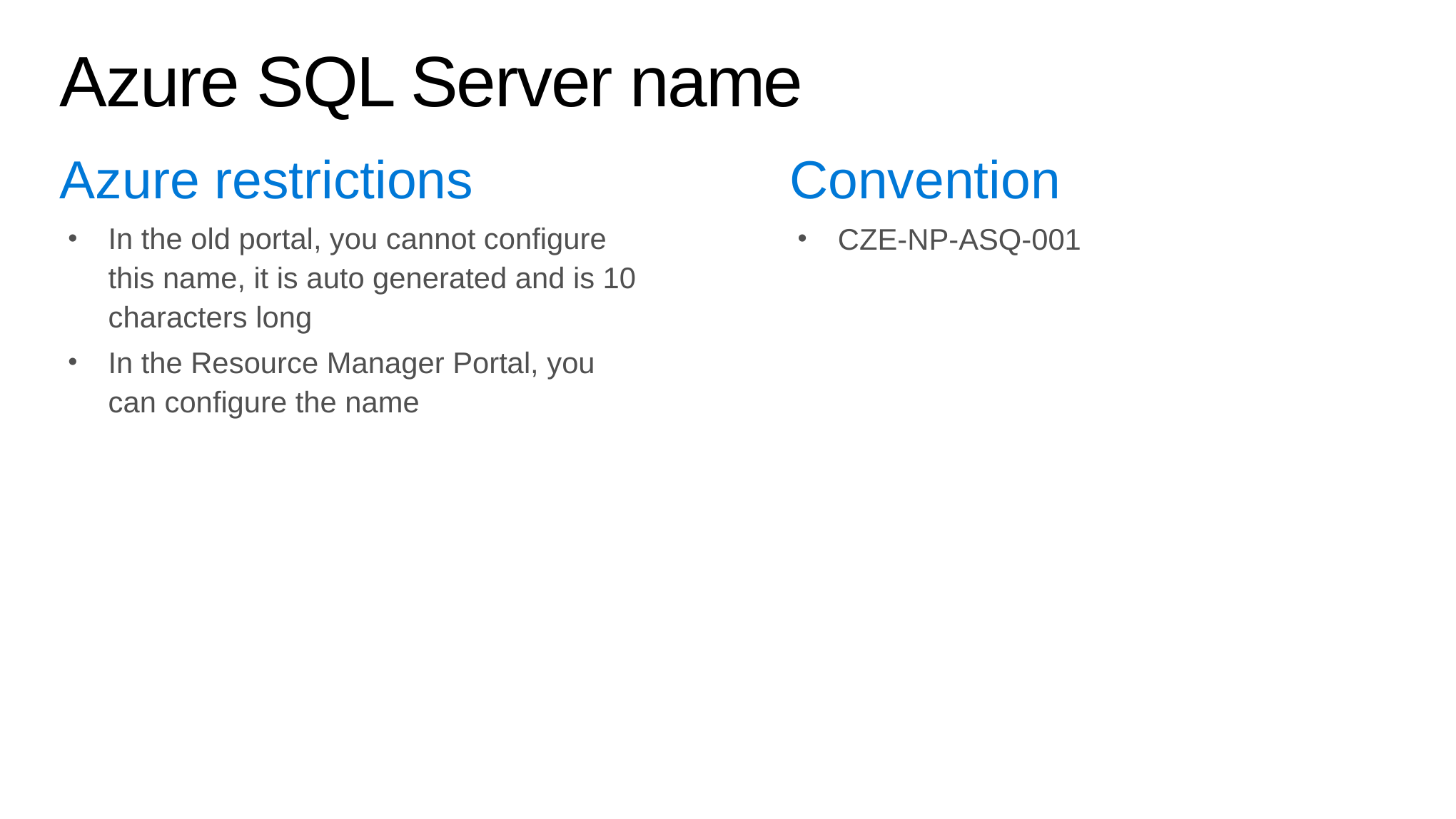

# Azure SQL Server name
Azure restrictions
In the old portal, you cannot configure this name, it is auto generated and is 10 characters long
In the Resource Manager Portal, you can configure the name

Convention
CZE-NP-ASQ-001